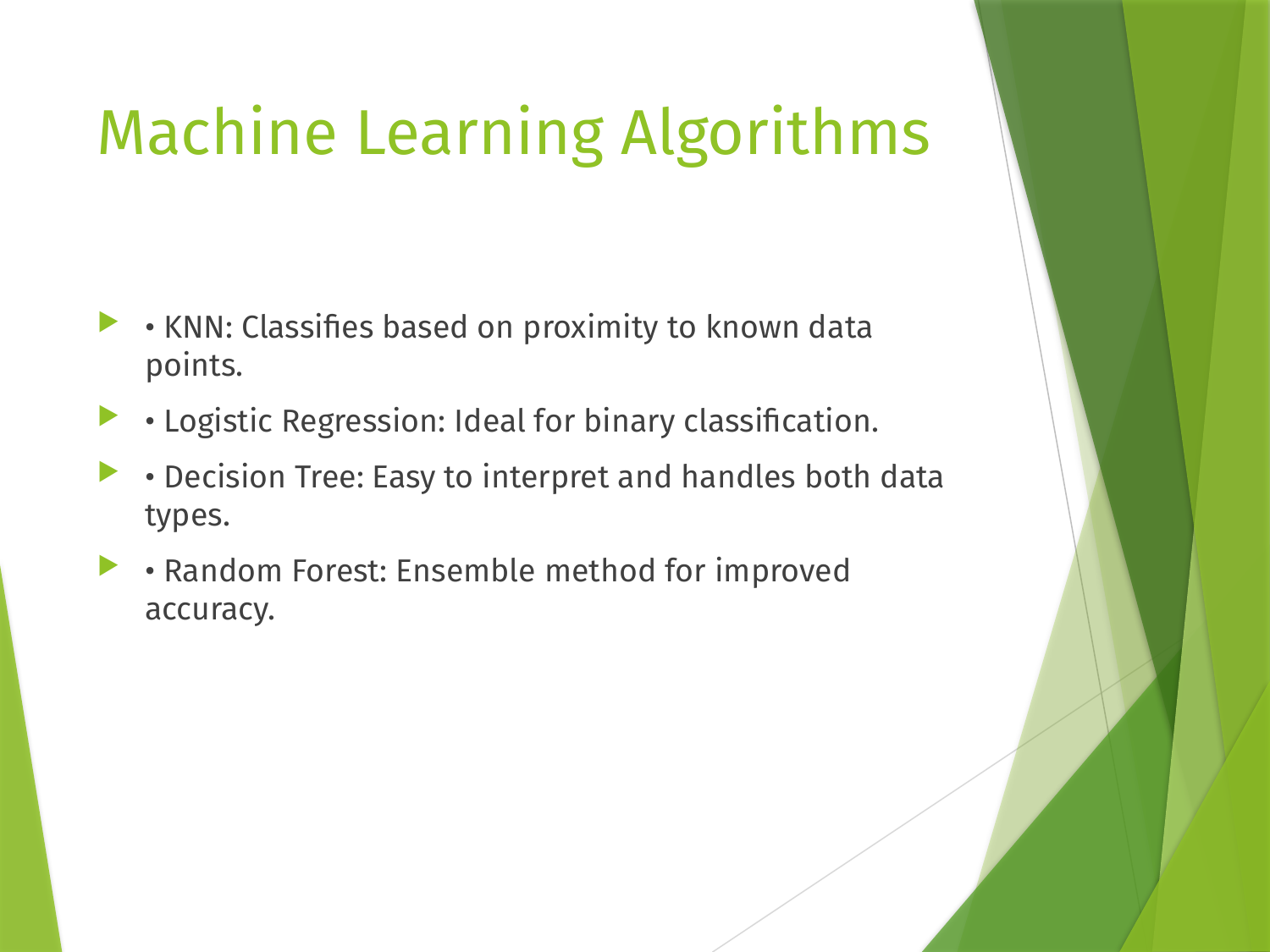

# Machine Learning Algorithms
• KNN: Classifies based on proximity to known data points.
• Logistic Regression: Ideal for binary classification.
• Decision Tree: Easy to interpret and handles both data types.
• Random Forest: Ensemble method for improved accuracy.